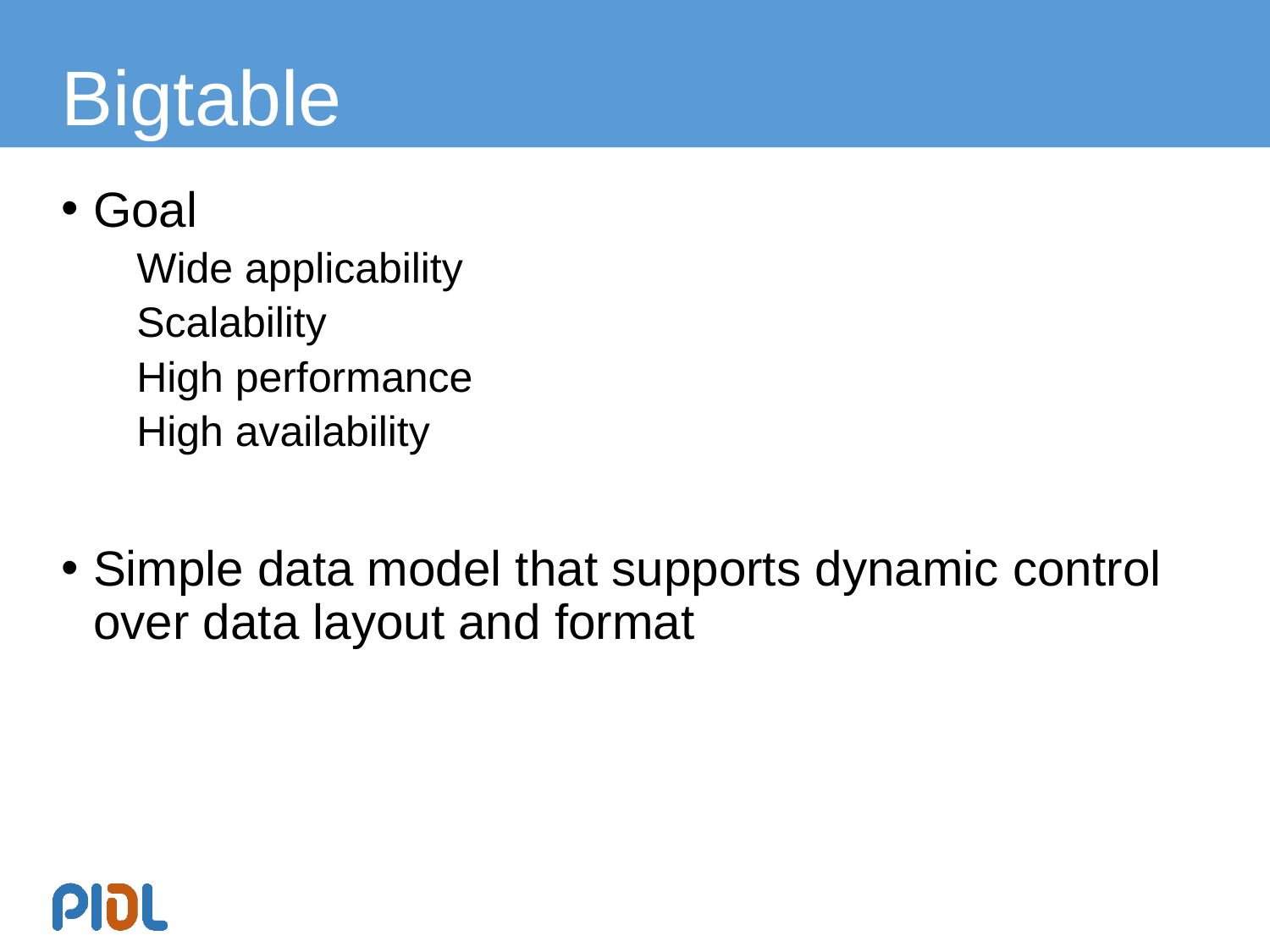

# Bigtable
Goal
Wide applicability
Scalability
High performance
High availability

Simple data model that supports dynamic control over data layout and format